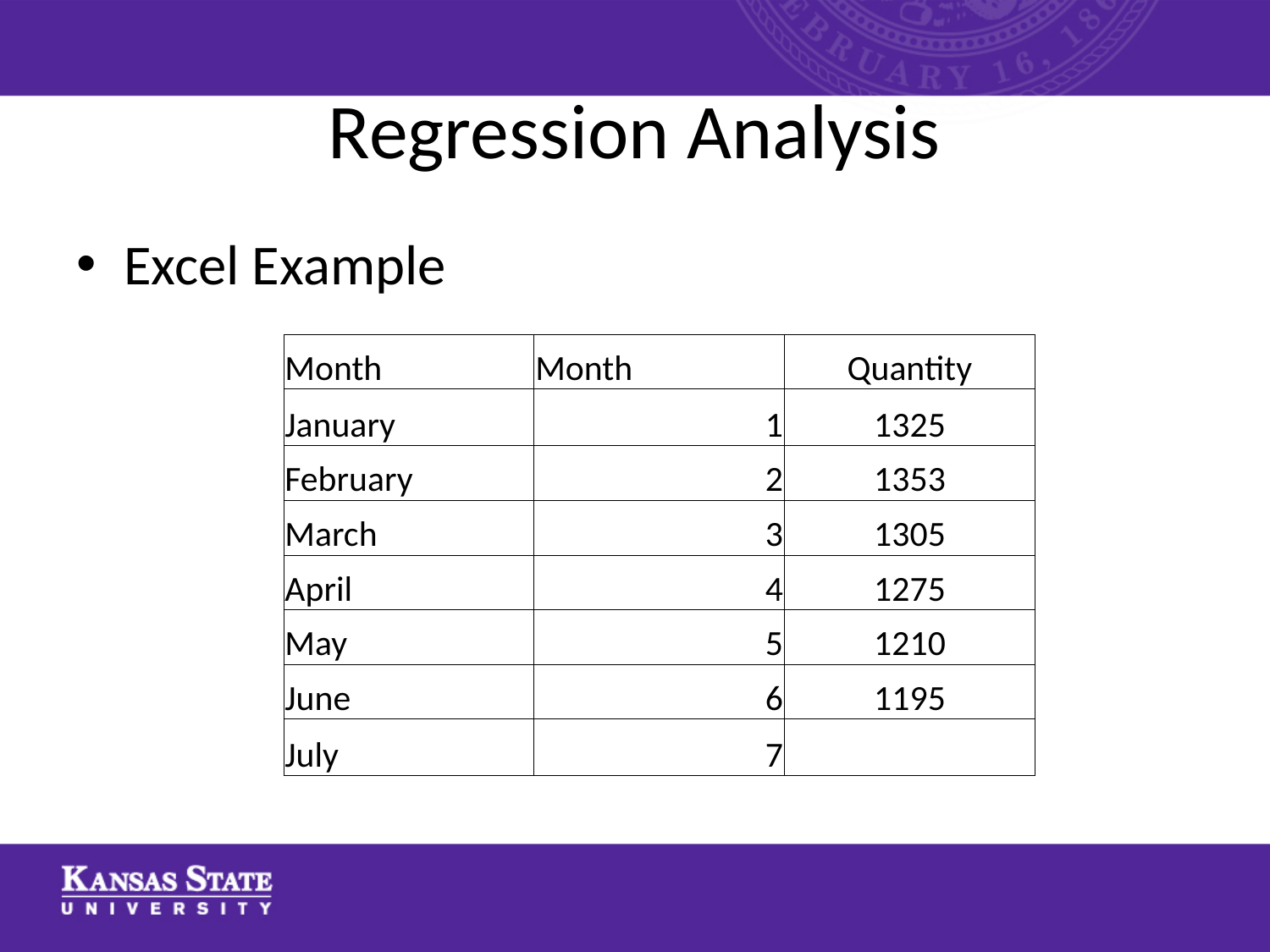

# Regression Analysis
Excel Example
| Month | Month | Quantity |
| --- | --- | --- |
| January | 1 | 1325 |
| February | 2 | 1353 |
| March | 3 | 1305 |
| April | 4 | 1275 |
| May | 5 | 1210 |
| June | 6 | 1195 |
| July | 7 |  |